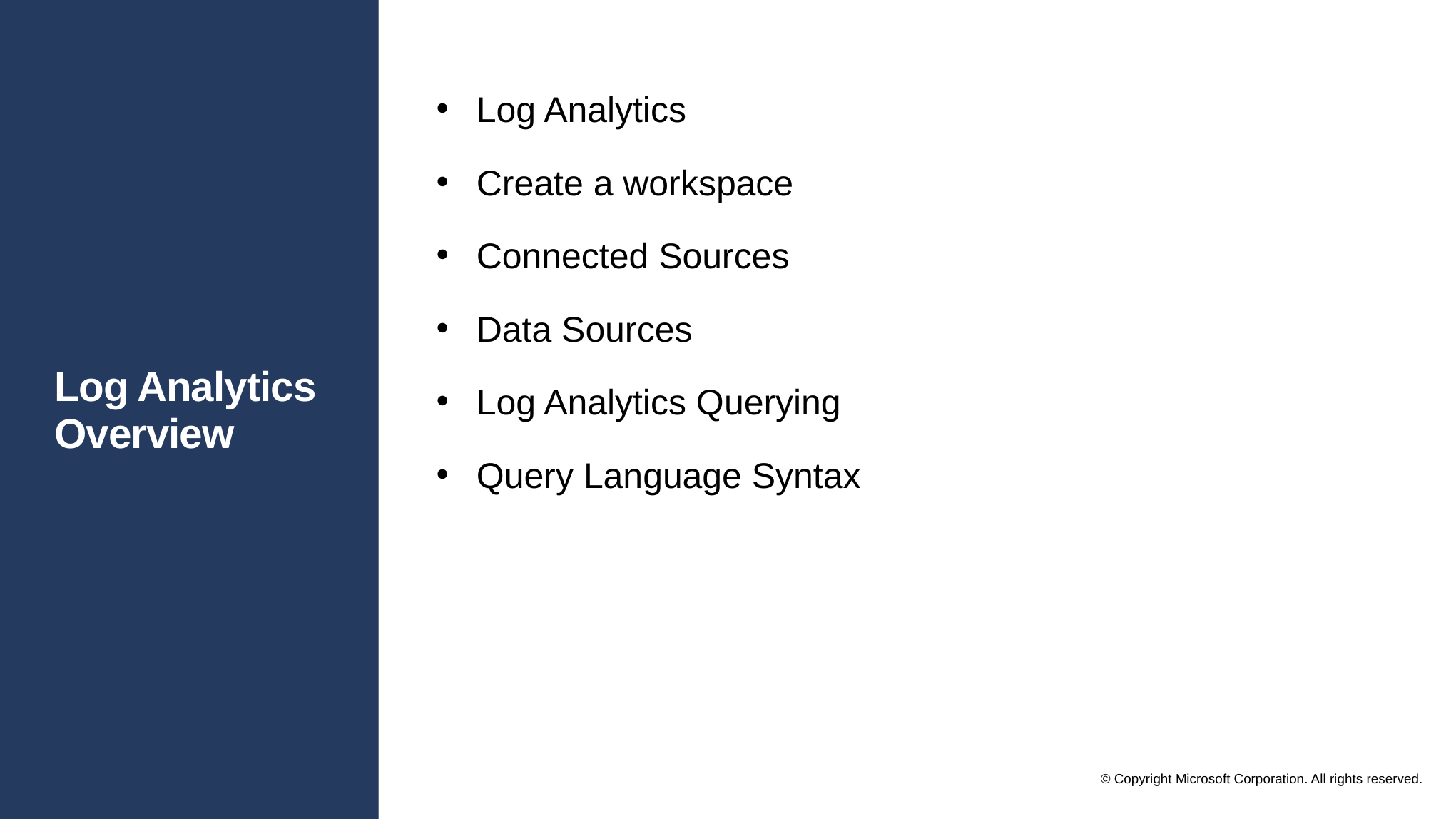

Log Analytics
Create a workspace
Connected Sources
Data Sources
Log Analytics Querying
Query Language Syntax

# Log Analytics Overview